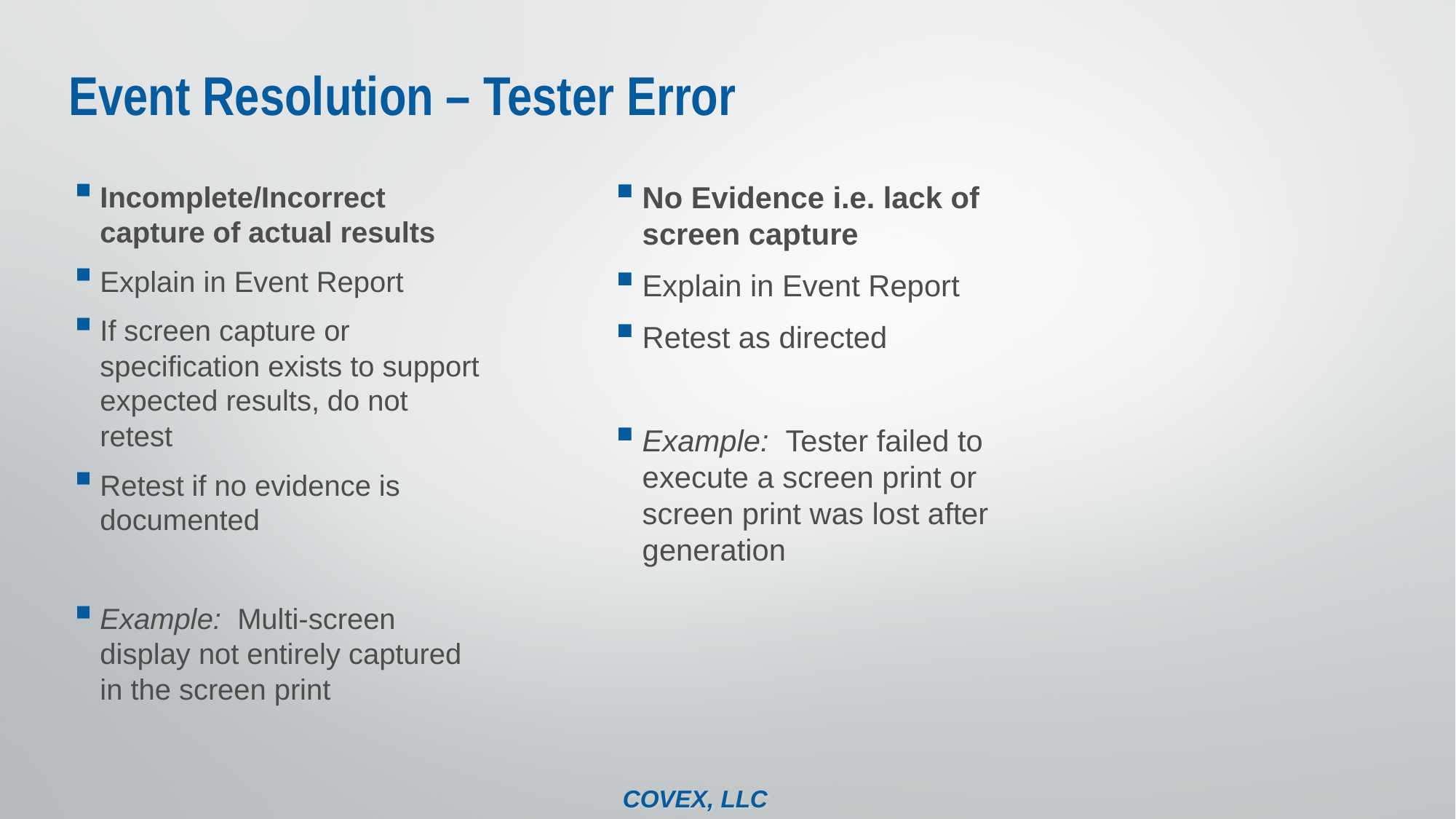

# Event Resolution – Tester Error
Incomplete/Incorrect capture of actual results
Explain in Event Report
If screen capture or specification exists to support expected results, do not retest
Retest if no evidence is documented

Example:  Multi-screen display not entirely captured in the screen print
No Evidence i.e. lack of screen capture
Explain in Event Report
Retest as directed

Example:  Tester failed to execute a screen print or screen print was lost after generation